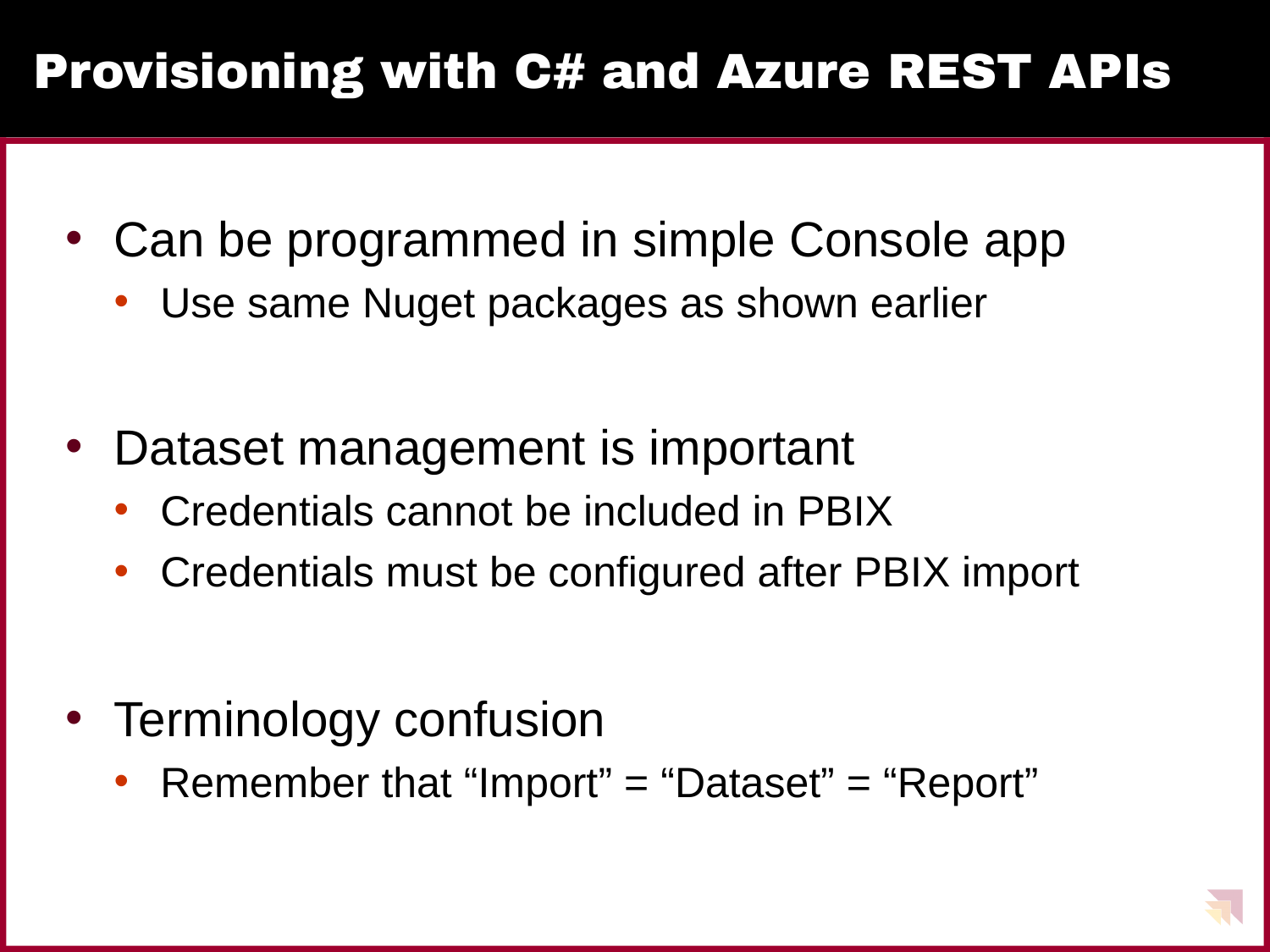

# Provisioning with C# and Azure REST APIs
Can be programmed in simple Console app
Use same Nuget packages as shown earlier

Dataset management is important
Credentials cannot be included in PBIX
Credentials must be configured after PBIX import

Terminology confusion
Remember that “Import” = “Dataset” = “Report”